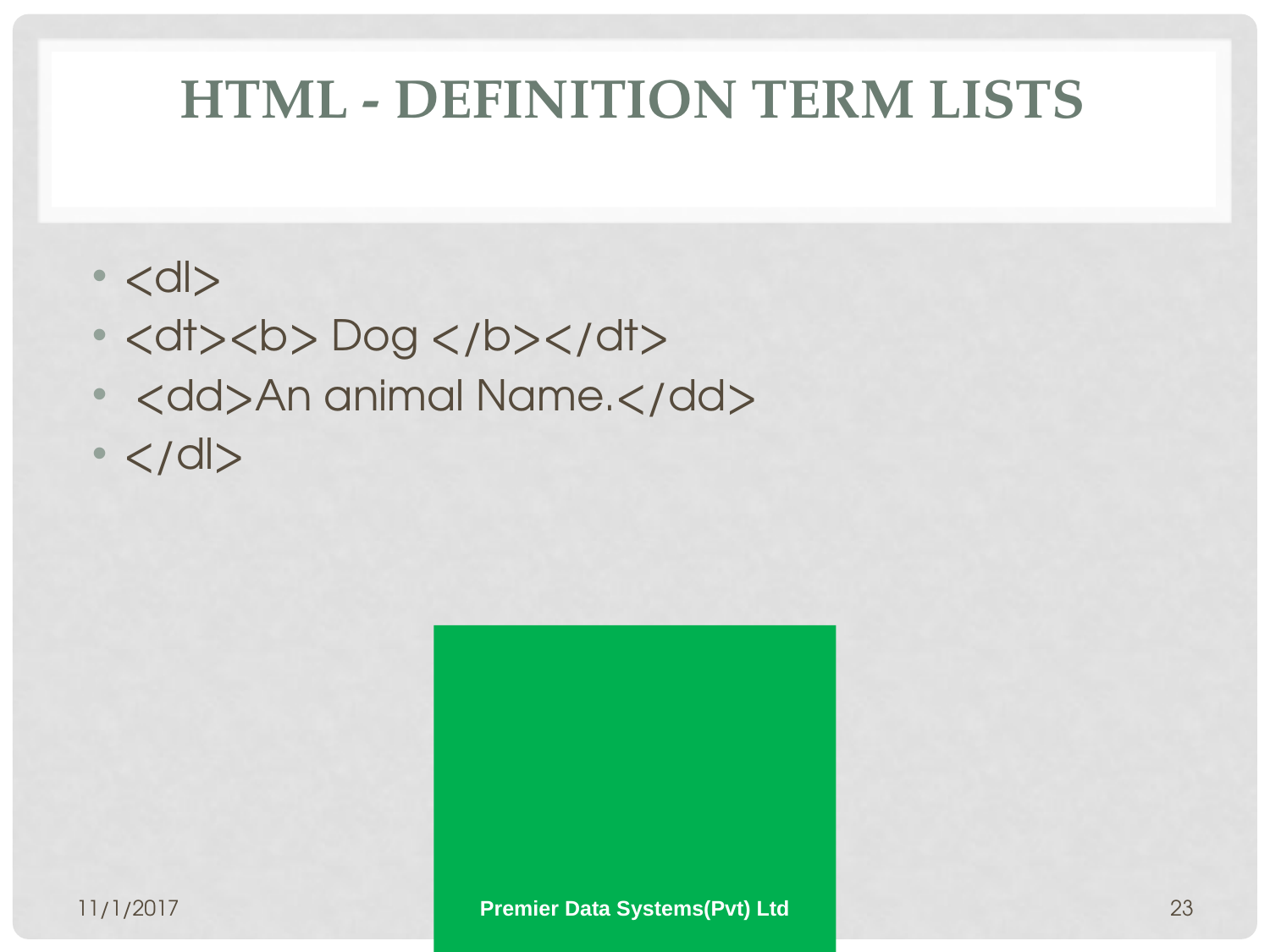

# HTML - Definition Term Lists
<dl>
<dt><b> Dog </b></dt>
 <dd>An animal Name.</dd>
</dl>
11/1/2017
Premier Data Systems(Pvt) Ltd
23